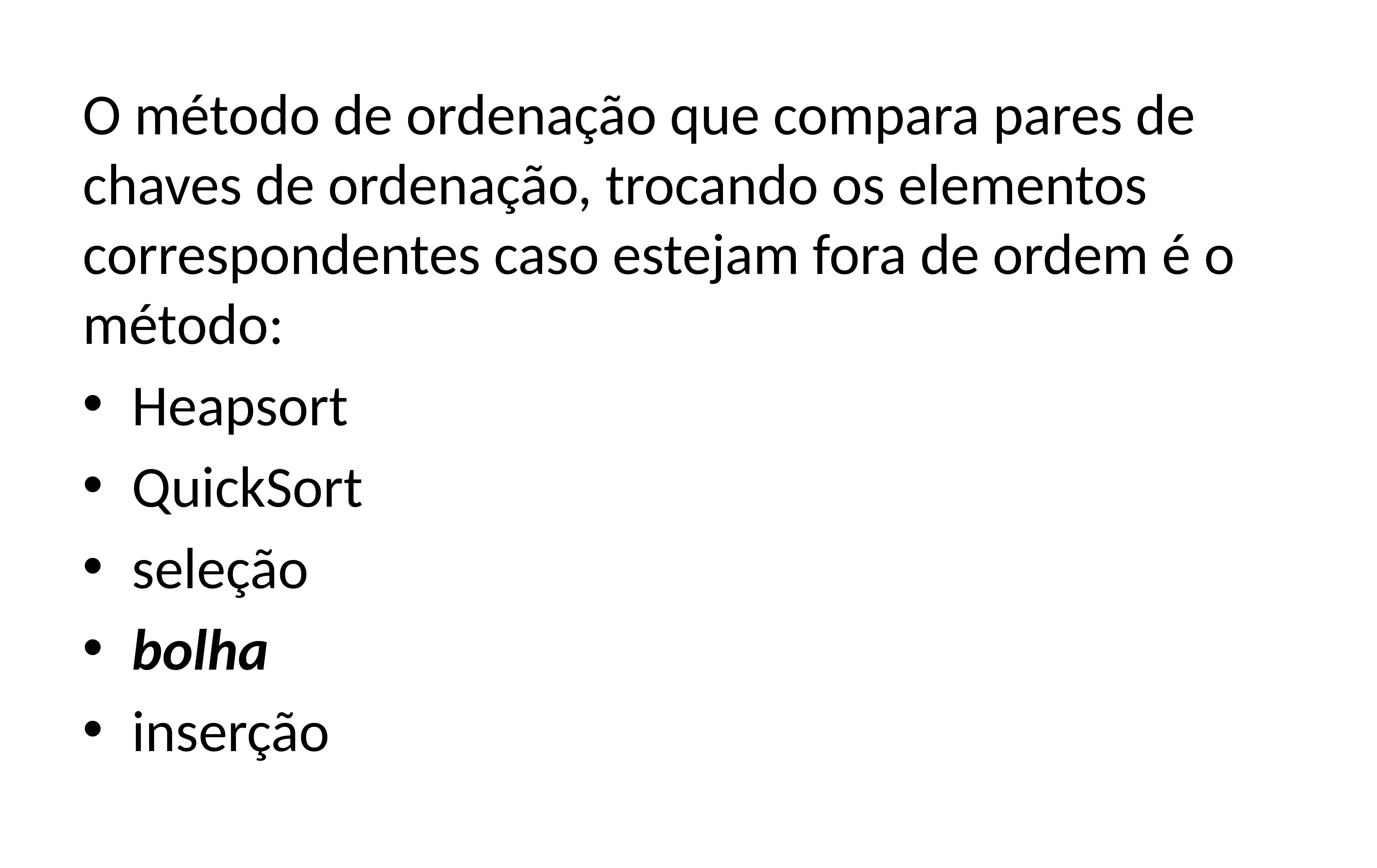

O método de ordenação que compara pares de chaves de ordenação, trocando os elementos correspondentes caso estejam fora de ordem é o método:
Heapsort
QuickSort
seleção
bolha
inserção